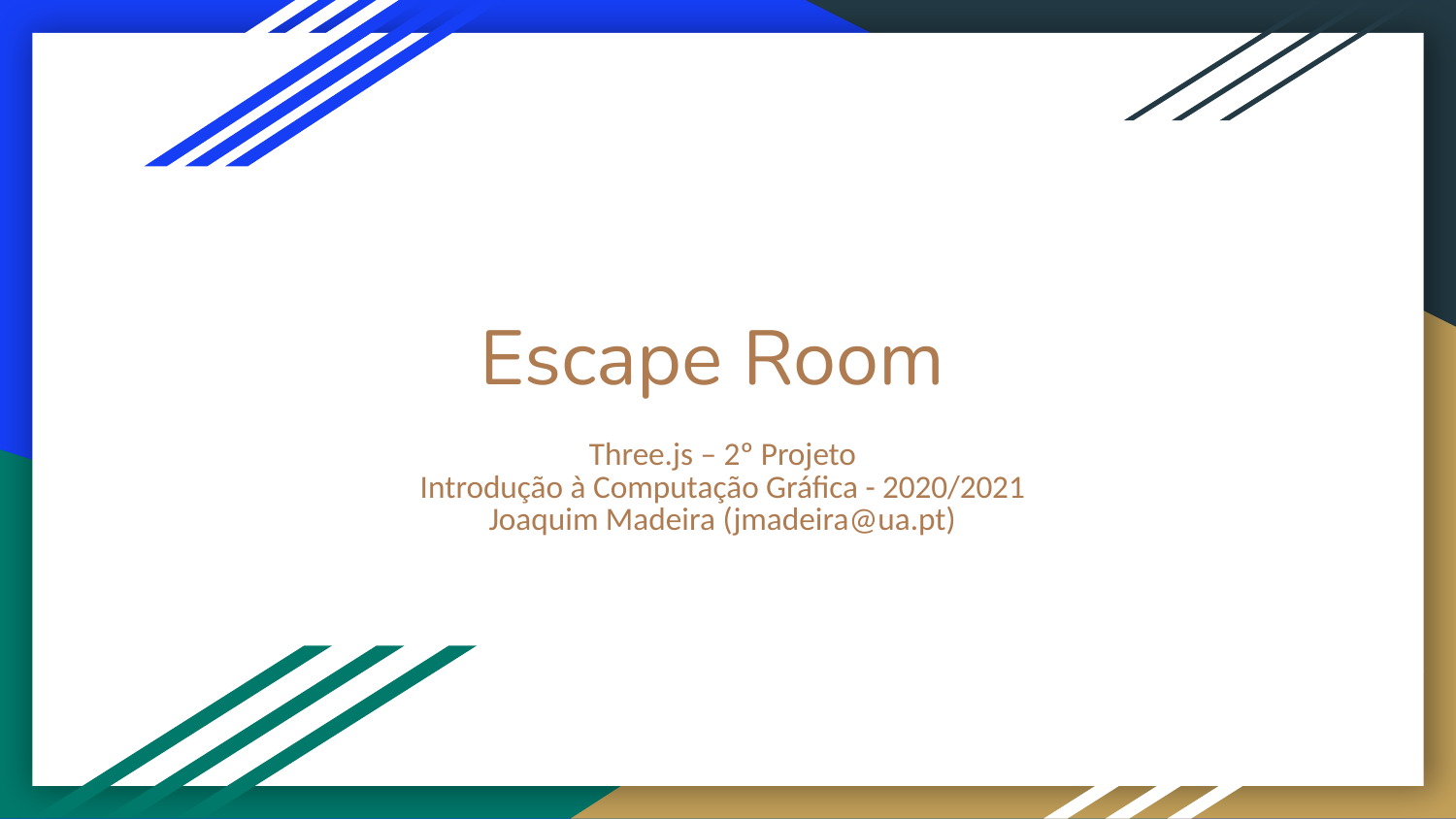

# Escape Room
Three.js – 2º Projeto
Introdução à Computação Gráfica - 2020/2021
Joaquim Madeira (jmadeira@ua.pt)